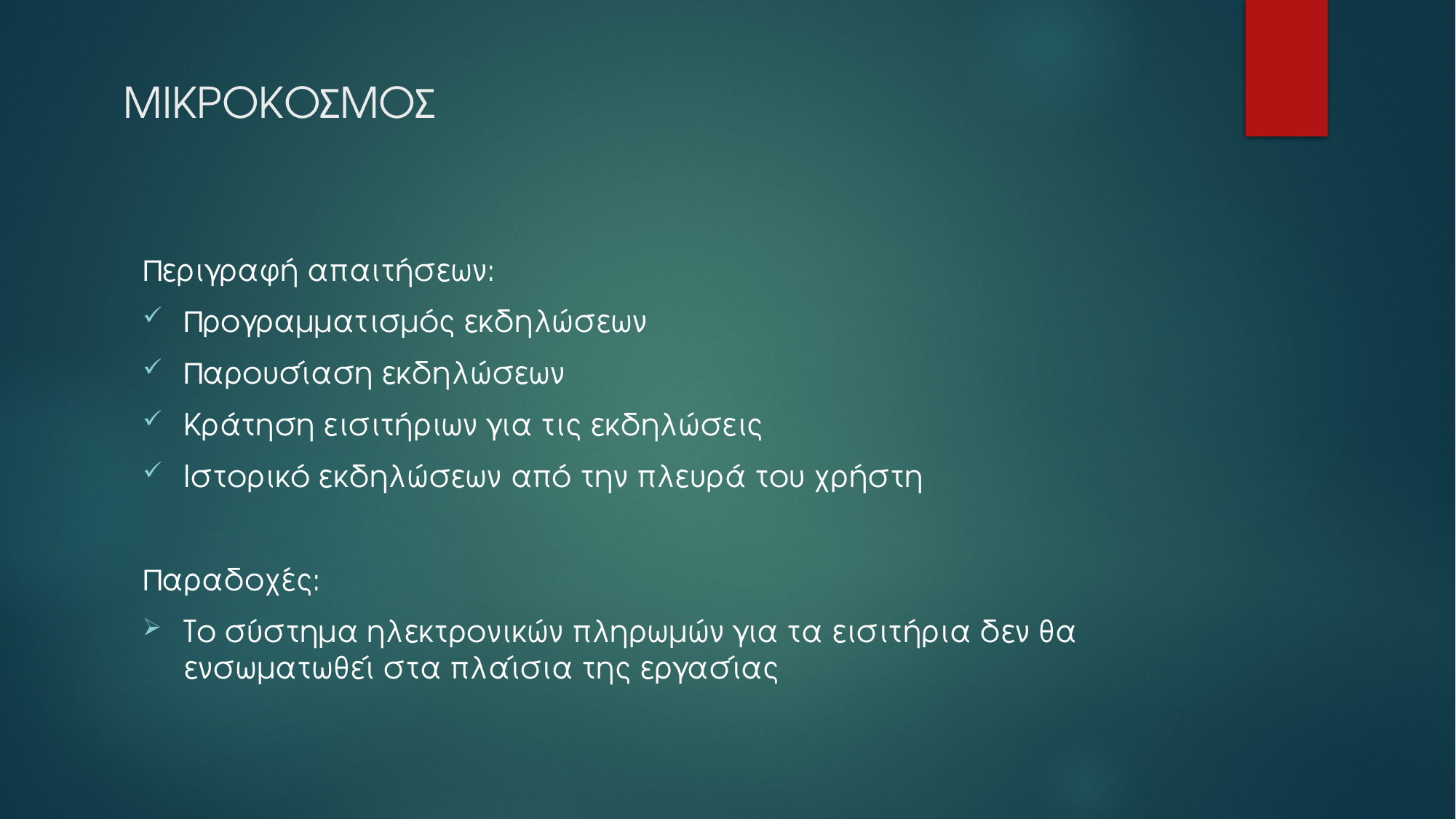

# ΜΙΚΡΟΚΟΣΜΟΣ
Περιγραφή απαιτήσεων:
Προγραμματισμός εκδηλώσεων
Παρουσίαση εκδηλώσεων
Κράτηση εισιτήριων για τις εκδηλώσεις
Ιστορικό εκδηλώσεων από την πλευρά του χρήστη

Παραδοχές:
Το σύστημα ηλεκτρονικών πληρωμών για τα εισιτήρια δεν θα ενσωματωθεί στα πλαίσια της εργασίας